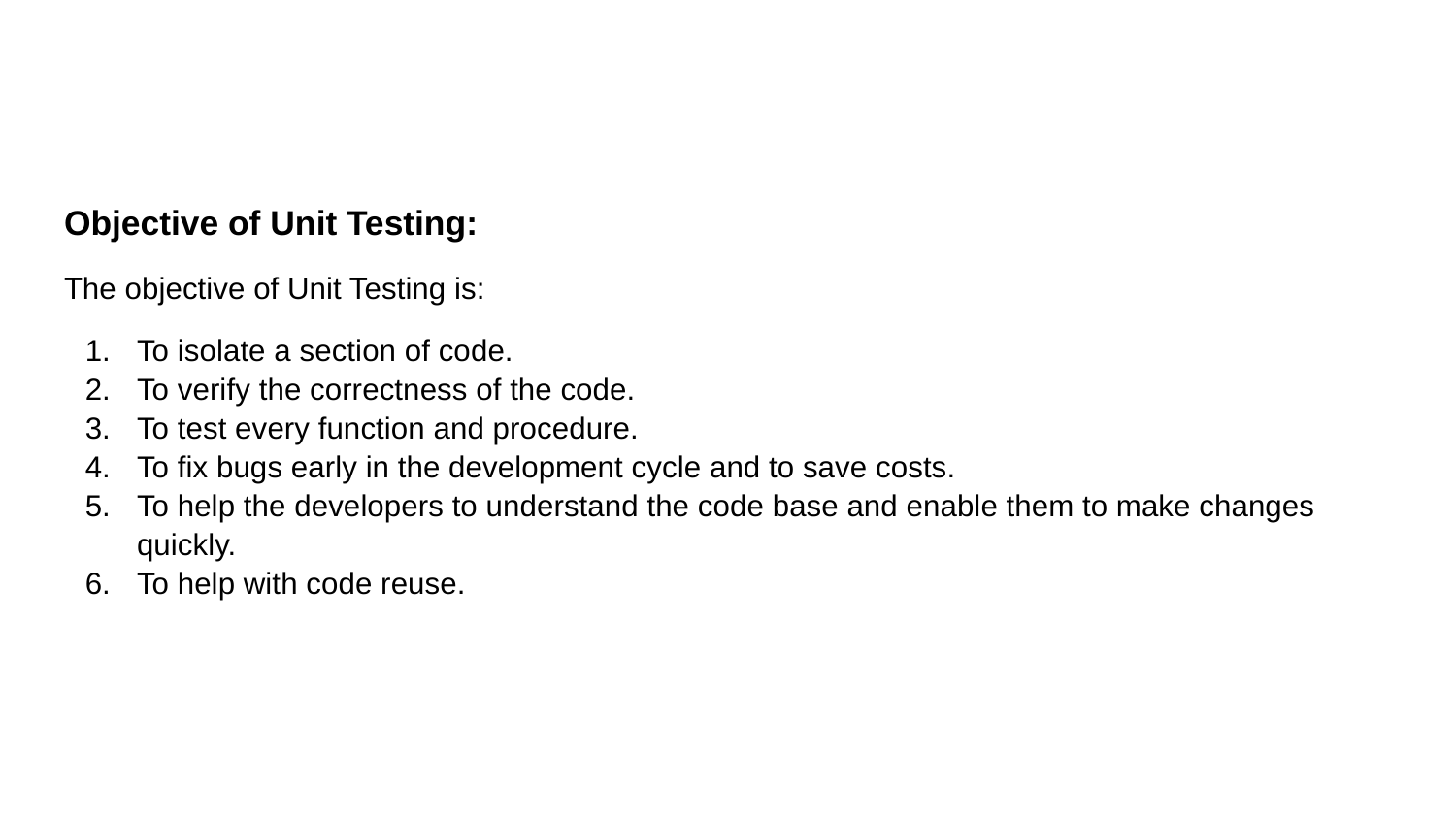

#
Objective of Unit Testing:
The objective of Unit Testing is:
To isolate a section of code.
To verify the correctness of the code.
To test every function and procedure.
To fix bugs early in the development cycle and to save costs.
To help the developers to understand the code base and enable them to make changes quickly.
To help with code reuse.